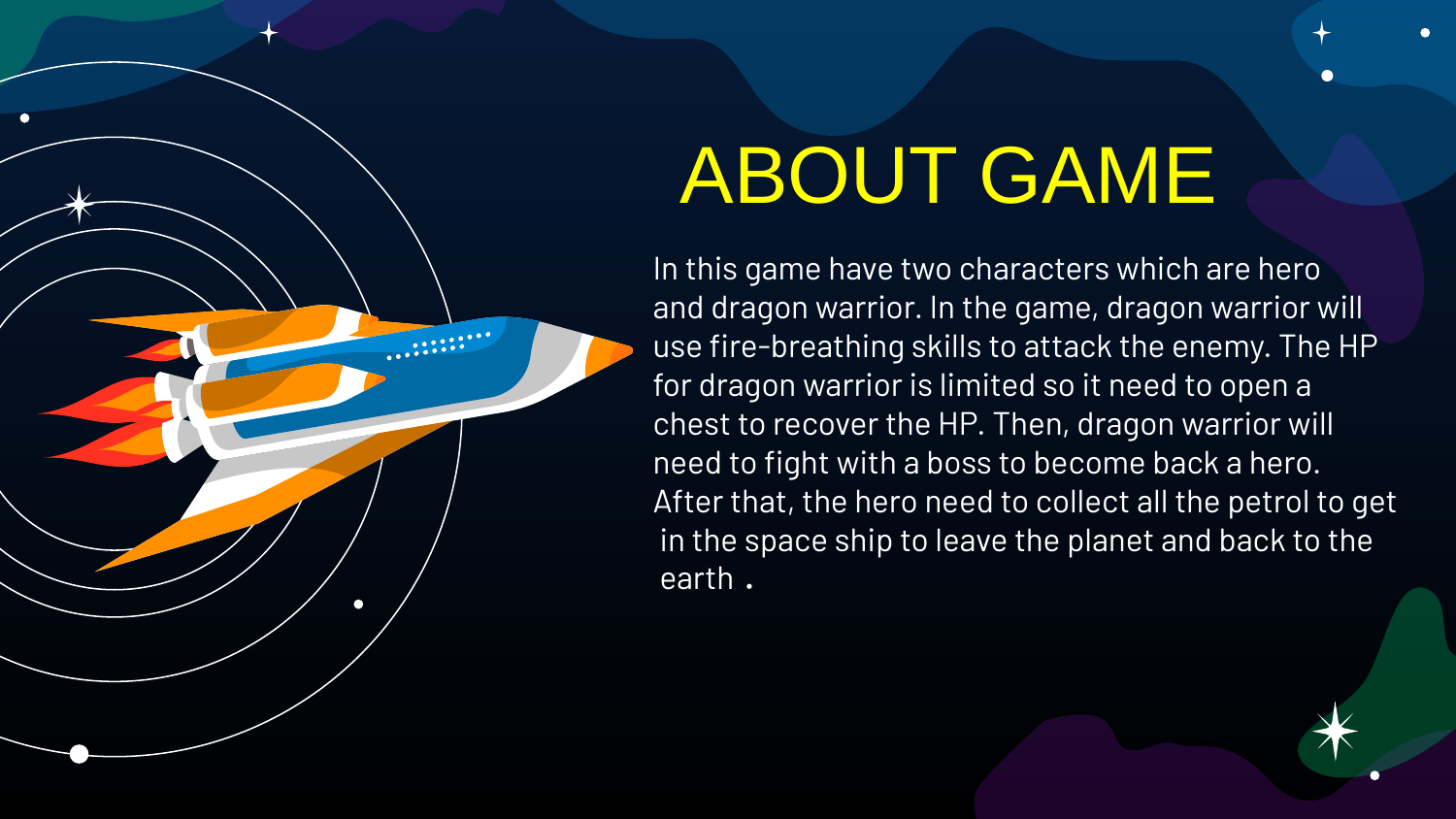

# ABOUT GAME
	In this game have two characters which are hero
 	and dragon warrior. In the game, dragon warrior will
	use fire-breathing skills to attack the enemy. The HP
	for dragon warrior is limited so it need to open a
	chest to recover the HP. Then, dragon warrior will
	need to fight with a boss to become back a hero.
	After that, the hero need to collect all the petrol to get
	 in the space ship to leave the planet and back to the
	 earth．